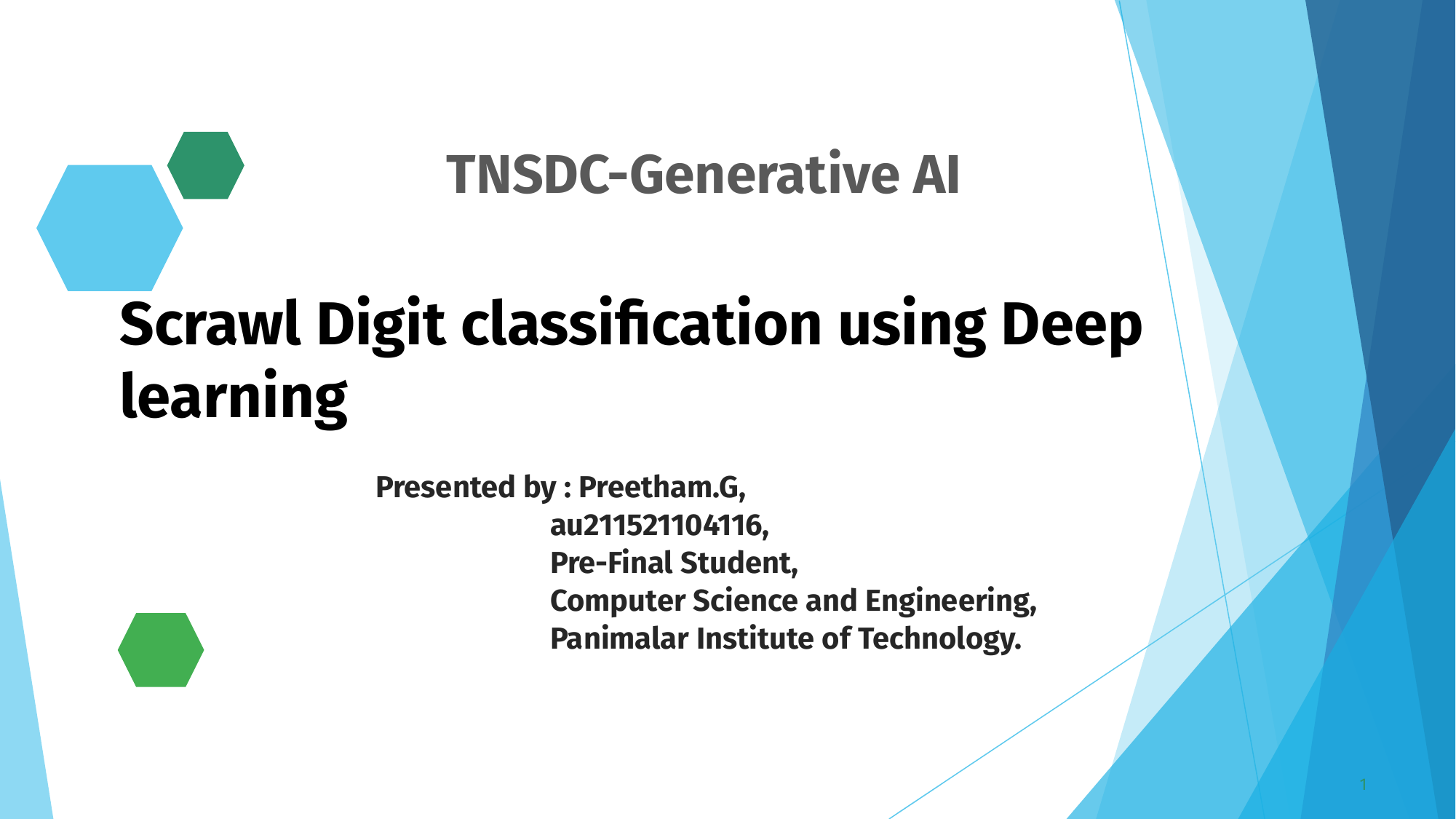

TNSDC-Generative AI
Scrawl Digit classification using Deep learning
Presented by : Preetham.G,
                        au211521104116,
                        Pre-Final Student,
                        Computer Science and Engineering,
                        Panimalar Institute of Technology.

1